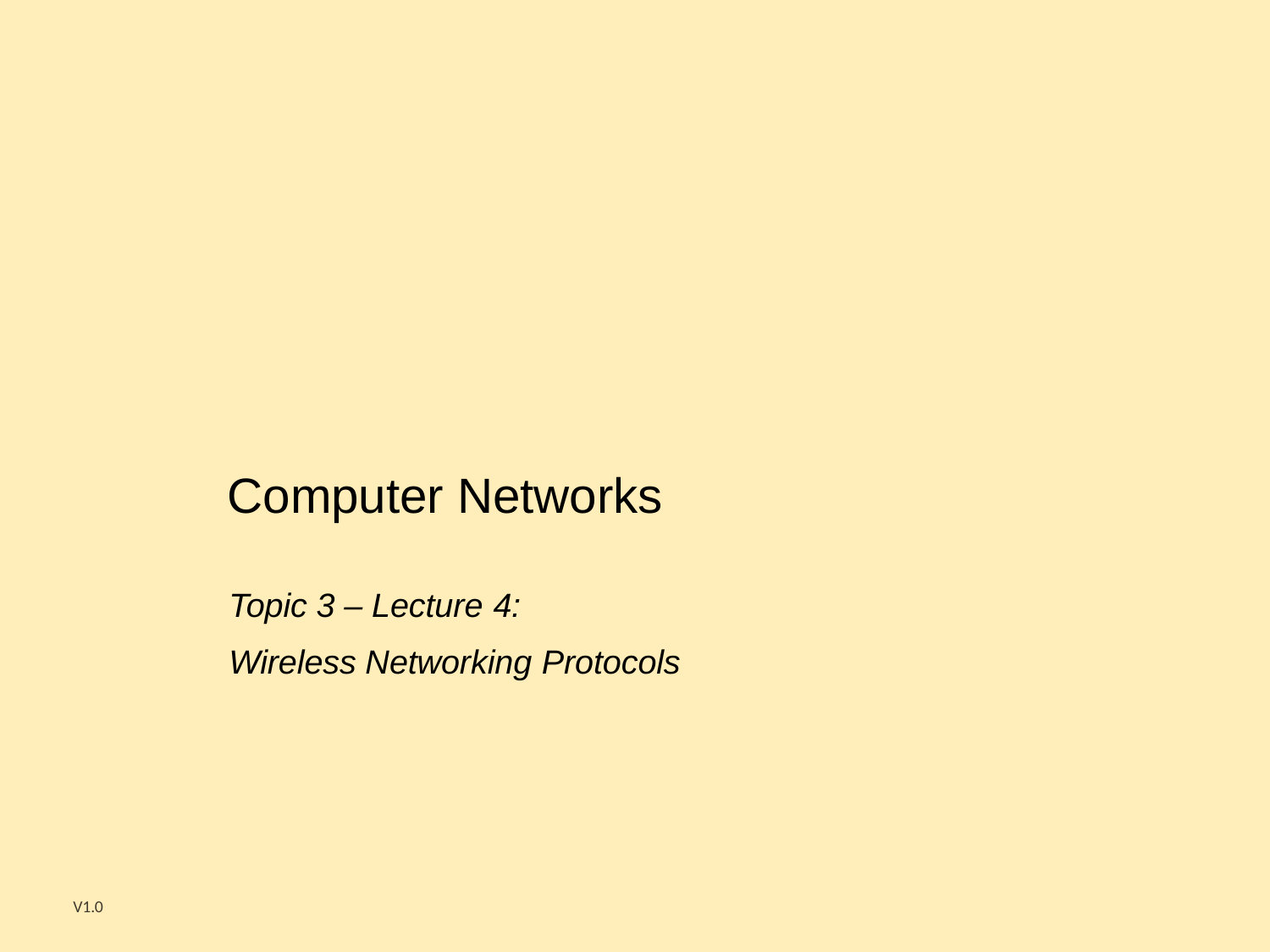

Computer Networks

Topic 3 – Lecture 4:
Wireless Networking Protocols
V1.0